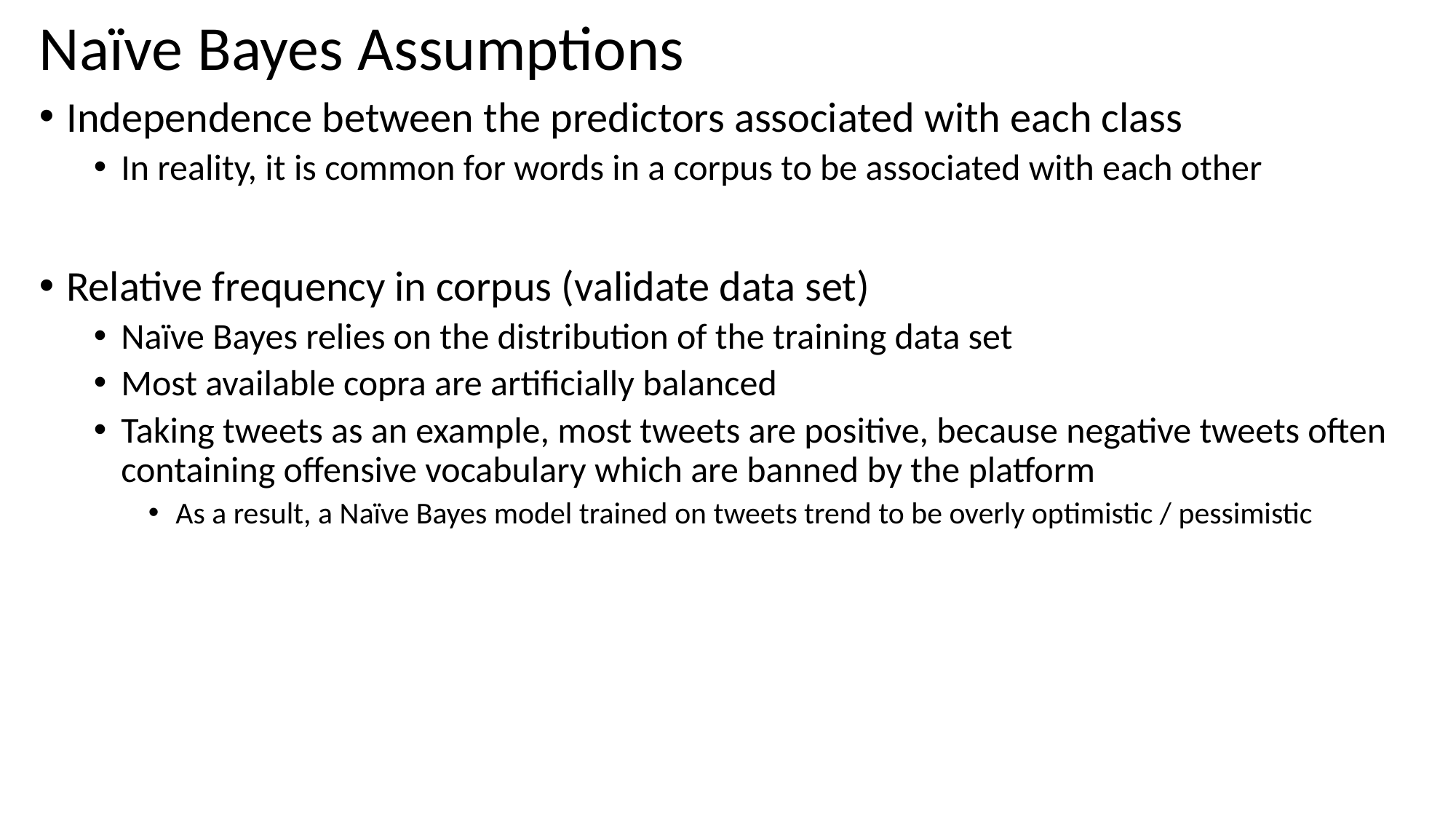

# Naïve Bayes Assumptions
Independence between the predictors associated with each class
In reality, it is common for words in a corpus to be associated with each other

Relative frequency in corpus (validate data set)
Naïve Bayes relies on the distribution of the training data set
Most available copra are artificially balanced
Taking tweets as an example, most tweets are positive, because negative tweets often containing offensive vocabulary which are banned by the platform
As a result, a Naïve Bayes model trained on tweets trend to be overly optimistic / pessimistic